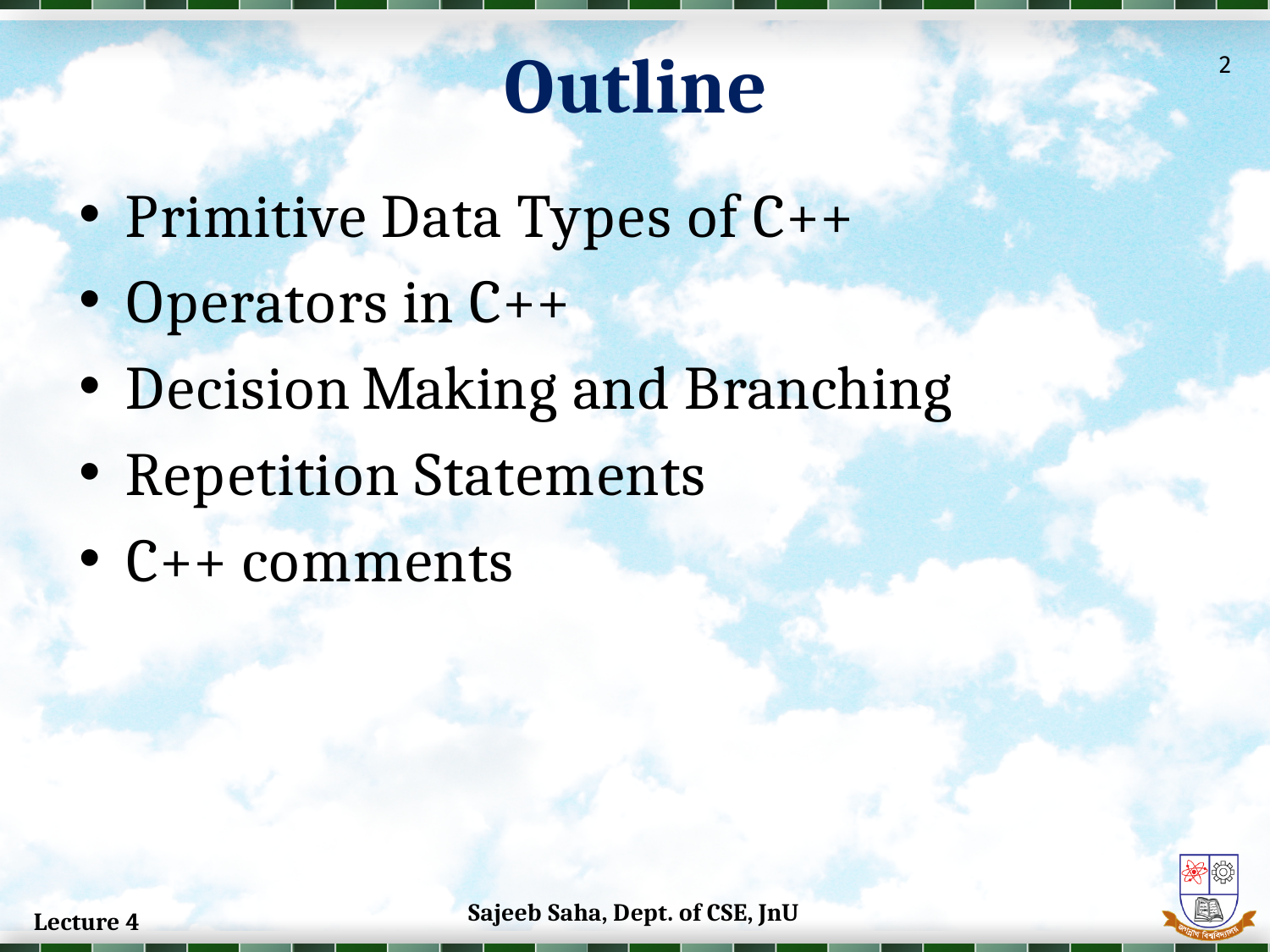

Outline
2
Primitive Data Types of C++
Operators in C++
Decision Making and Branching
Repetition Statements
C++ comments
Sajeeb Saha, Dept. of CSE, JnU